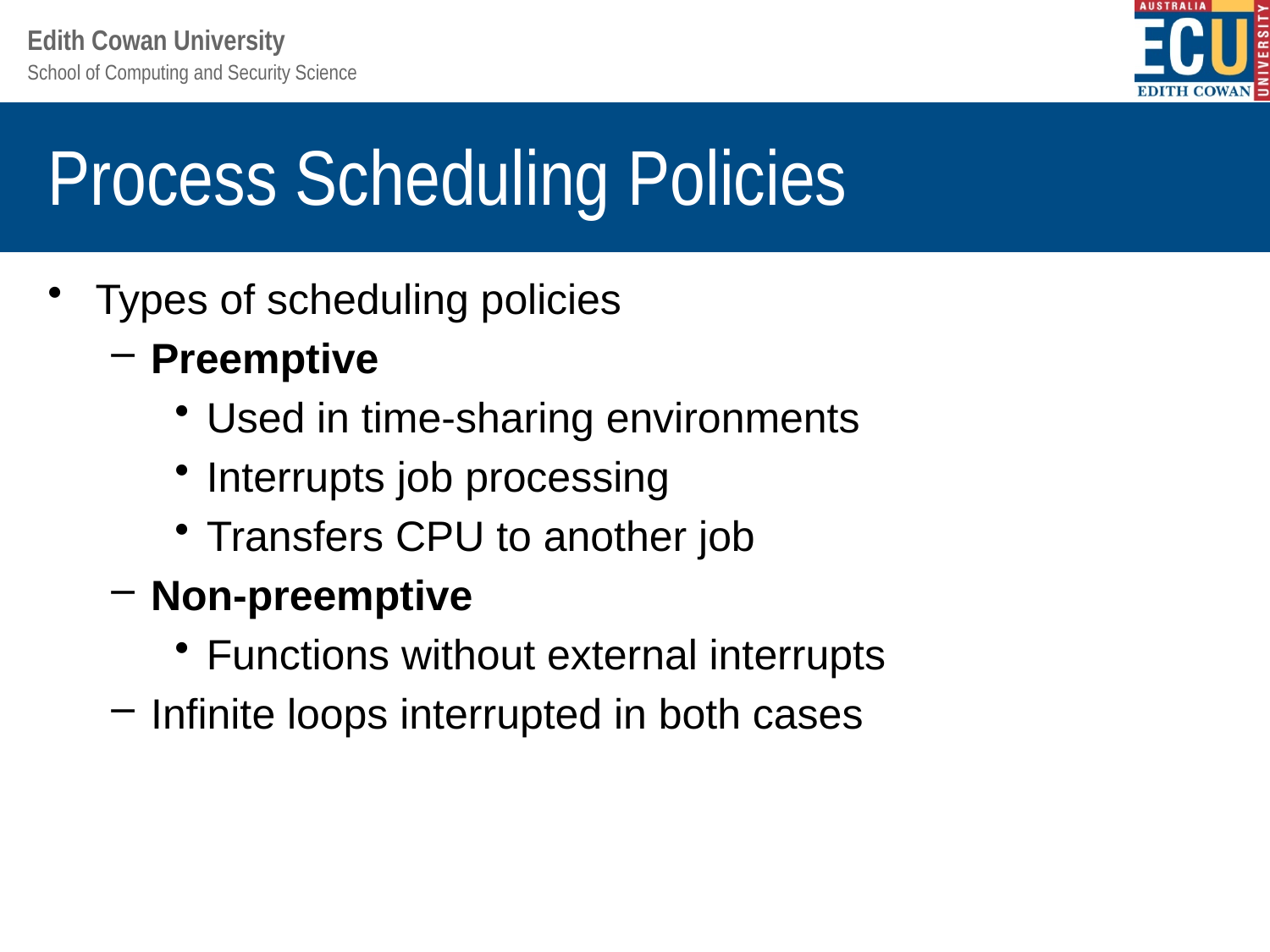

# Process Scheduling Policies
Types of scheduling policies
Preemptive
Used in time-sharing environments
Interrupts job processing
Transfers CPU to another job
Non-preemptive
Functions without external interrupts
Infinite loops interrupted in both cases